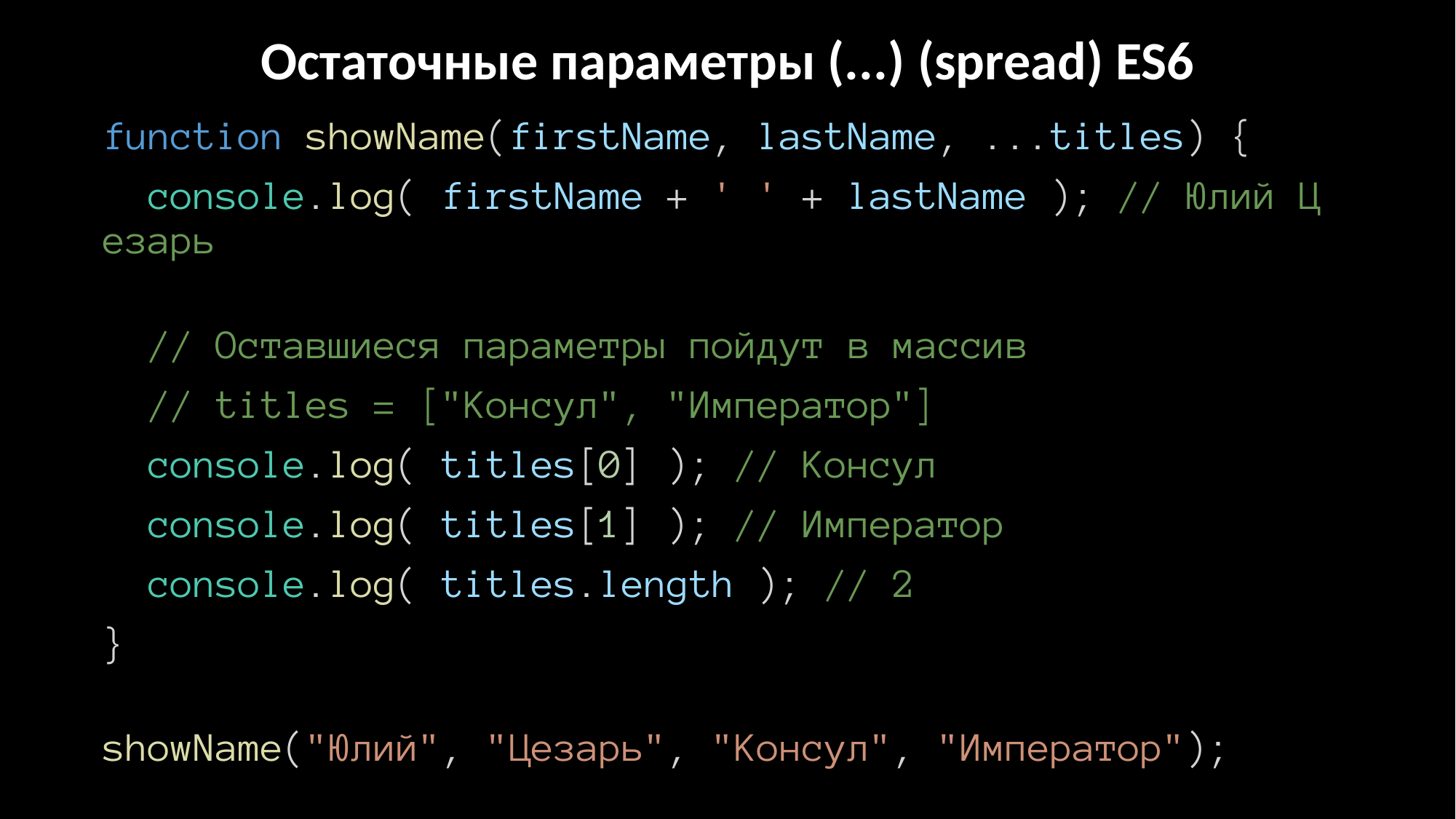

Остаточные параметры (...) (spread) ES6
function showName(firstName, lastName, ...titles) {
  console.log( firstName + ' ' + lastName ); // Юлий Цезарь
  // Оставшиеся параметры пойдут в массив
  // titles = ["Консул", "Император"]
  console.log( titles[0] ); // Консул
  console.log( titles[1] ); // Император
  console.log( titles.length ); // 2
}
showName("Юлий", "Цезарь", "Консул", "Император");